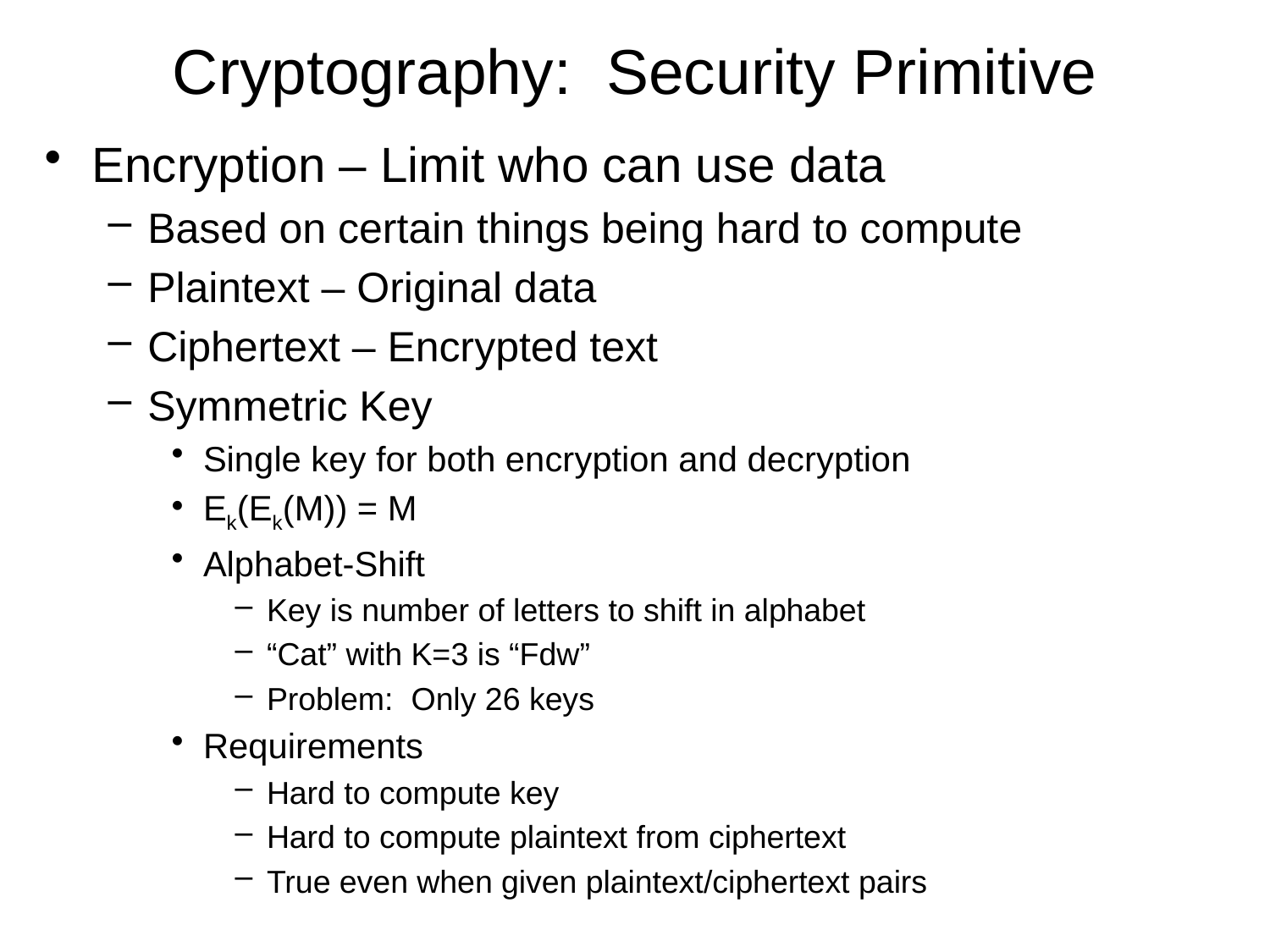

# Cryptography:  Security Primitive
Encryption – Limit who can use data
Based on certain things being hard to compute
Plaintext – Original data
Ciphertext – Encrypted text
Symmetric Key
Single key for both encryption and decryption
Ek(Ek(M)) = M
Alphabet-Shift
Key is number of letters to shift in alphabet
“Cat” with K=3 is “Fdw”
Problem:  Only 26 keys
Requirements
Hard to compute key
Hard to compute plaintext from ciphertext
True even when given plaintext/ciphertext pairs